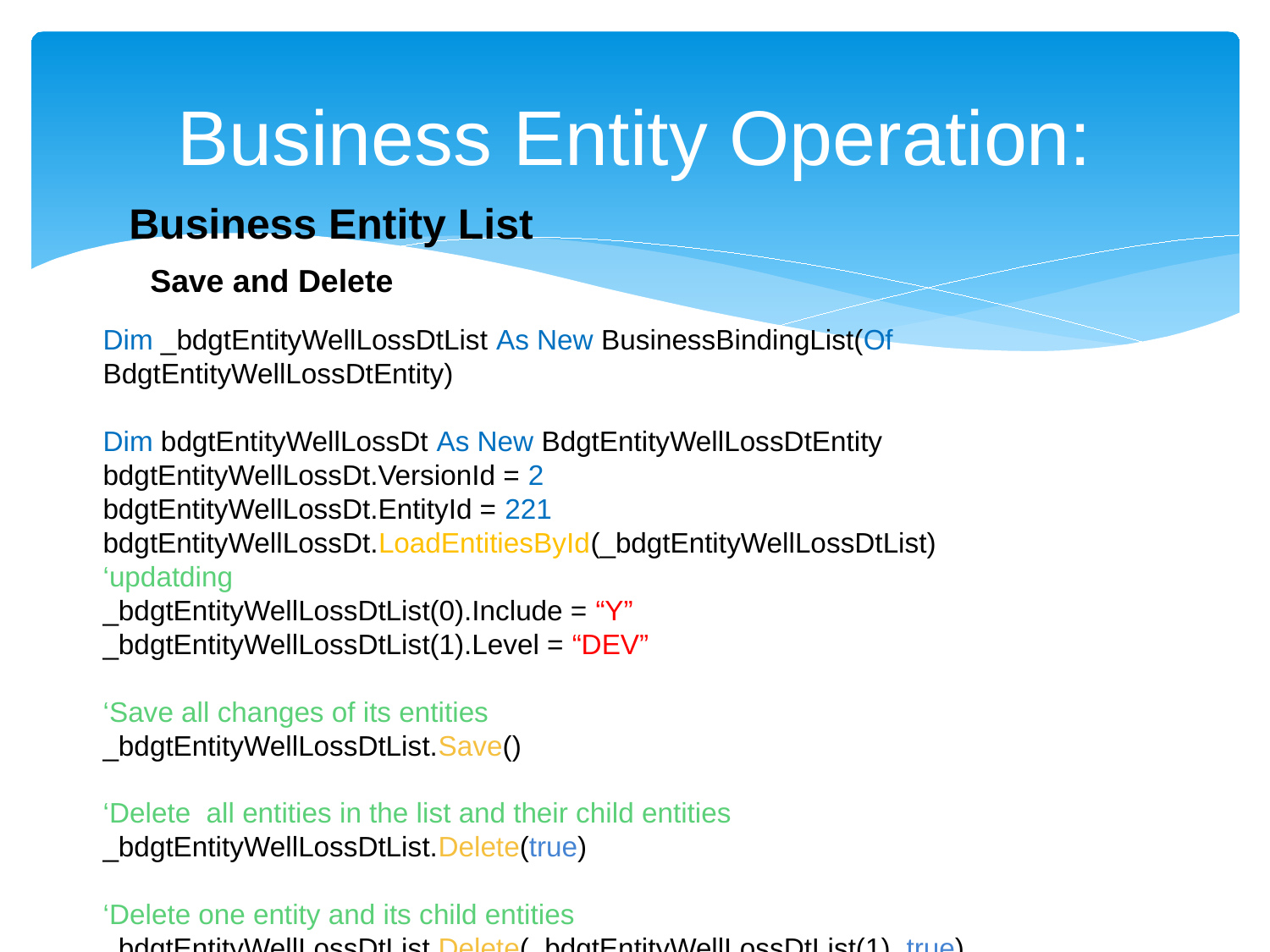

# Business Entity Operation:
Business Entity List
Save and Delete
Dim _bdgtEntityWellLossDtList As New BusinessBindingList(Of BdgtEntityWellLossDtEntity)

Dim bdgtEntityWellLossDt As New BdgtEntityWellLossDtEntity
bdgtEntityWellLossDt.VersionId = 2
bdgtEntityWellLossDt.EntityId = 221
bdgtEntityWellLossDt.LoadEntitiesById(_bdgtEntityWellLossDtList)
‘updatding
_bdgtEntityWellLossDtList(0).Include = “Y”
_bdgtEntityWellLossDtList(1).Level = “DEV”

‘Save all changes of its entities
_bdgtEntityWellLossDtList.Save()

‘Delete  all entities in the list and their child entities
_bdgtEntityWellLossDtList.Delete(true)

‘Delete one entity and its child entities
_bdgtEntityWellLossDtList.Delete(_bdgtEntityWellLossDtList(1), true)